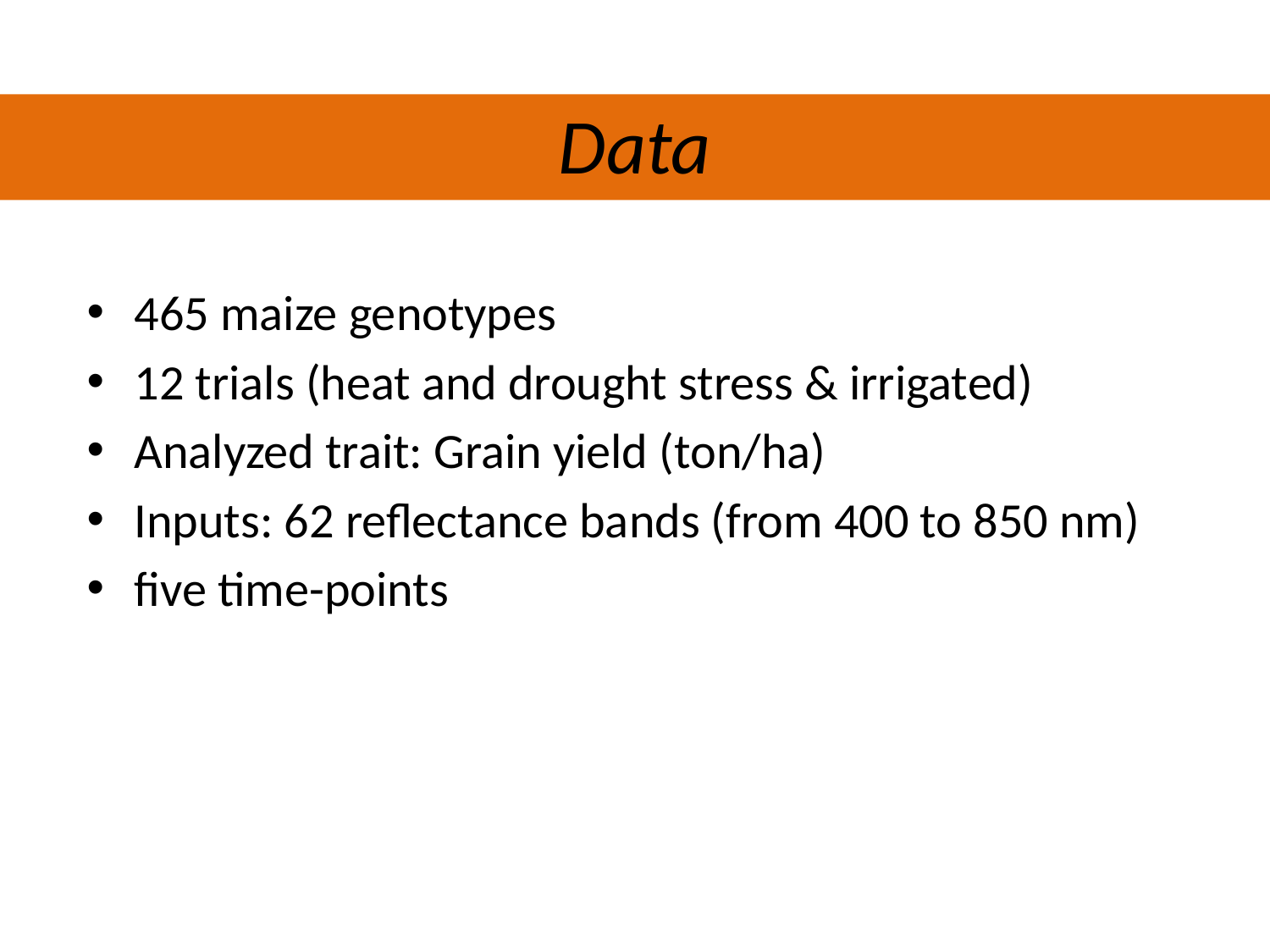

# Data

465 maize genotypes
12 trials (heat and drought stress & irrigated)
Analyzed trait: Grain yield (ton/ha)
Inputs: 62 reflectance bands (from 400 to 850 nm)
five time-points